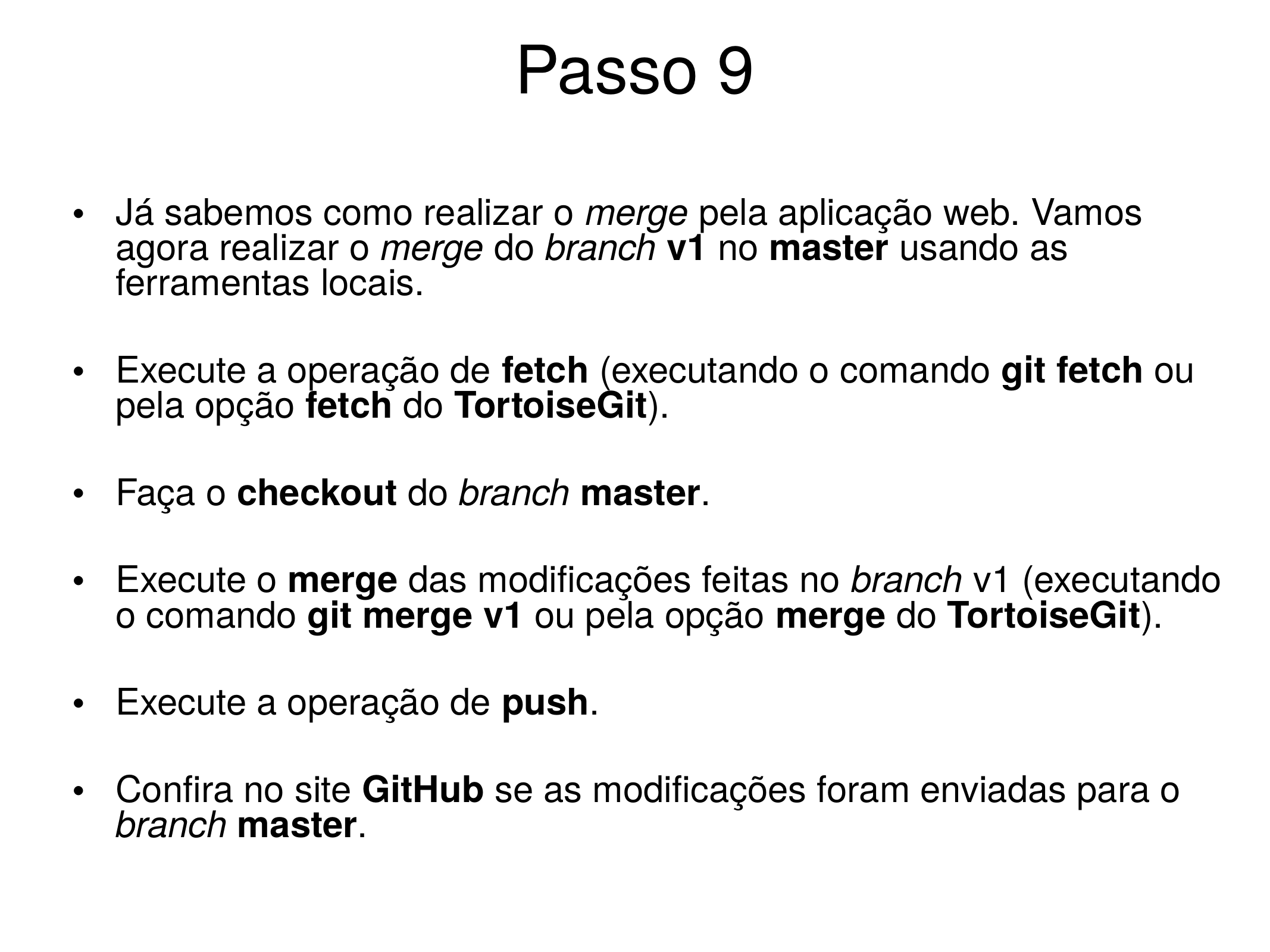

# Passo 9
Já sabemos como realizar o merge pela aplicação web. Vamos agora realizar o merge do branch v1 no master usando as ferramentas locais.
Execute a operação de fetch (executando o comando git fetch ou pela opção fetch do TortoiseGit).
Faça o checkout do branch master.
Execute o merge das modificações feitas no branch v1 (executando o comando git merge v1 ou pela opção merge do TortoiseGit).
Execute a operação de push.
Confira no site GitHub se as modificações foram enviadas para o branch master.